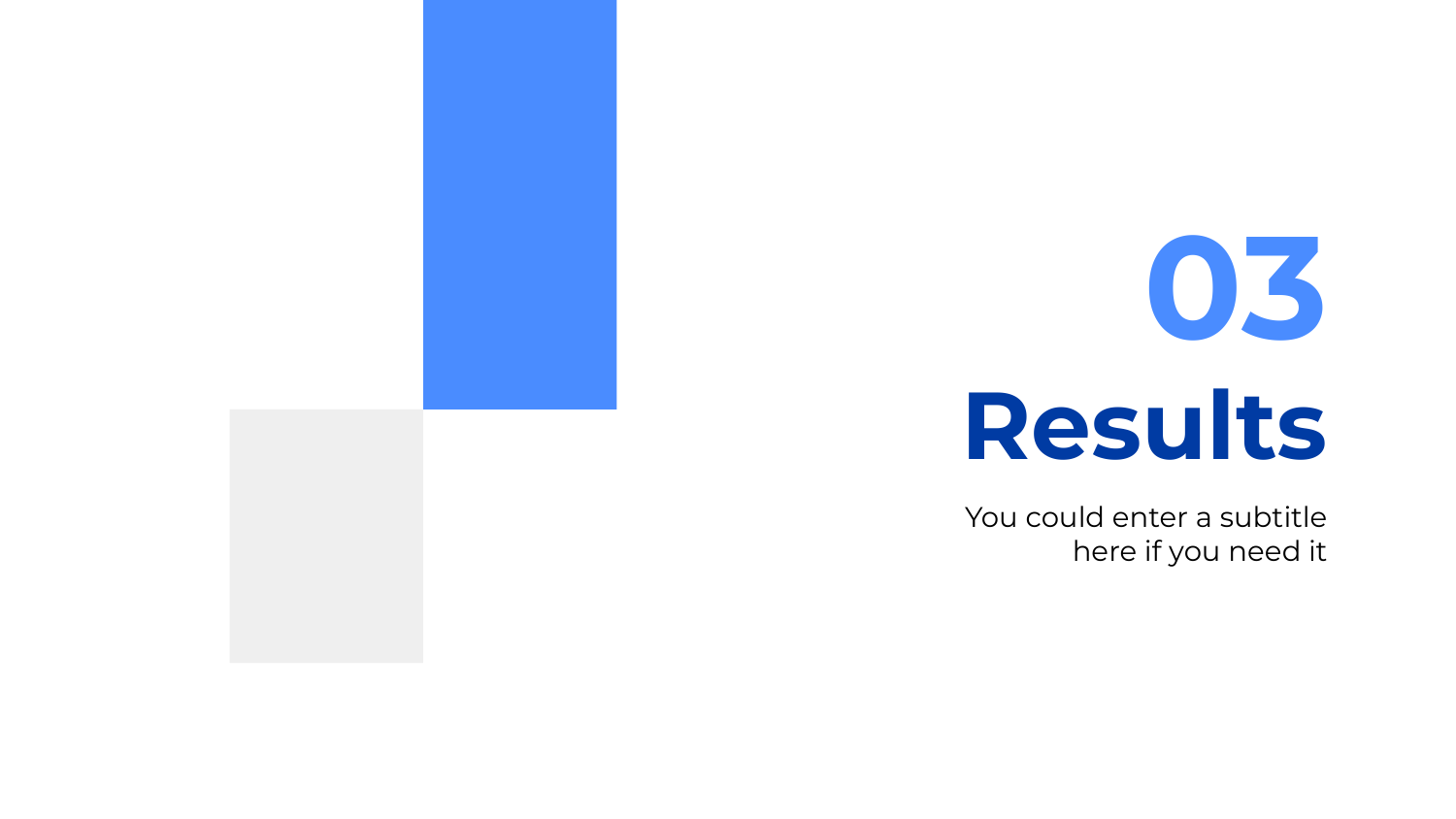

03
# Results
You could enter a subtitle
 here if you need it